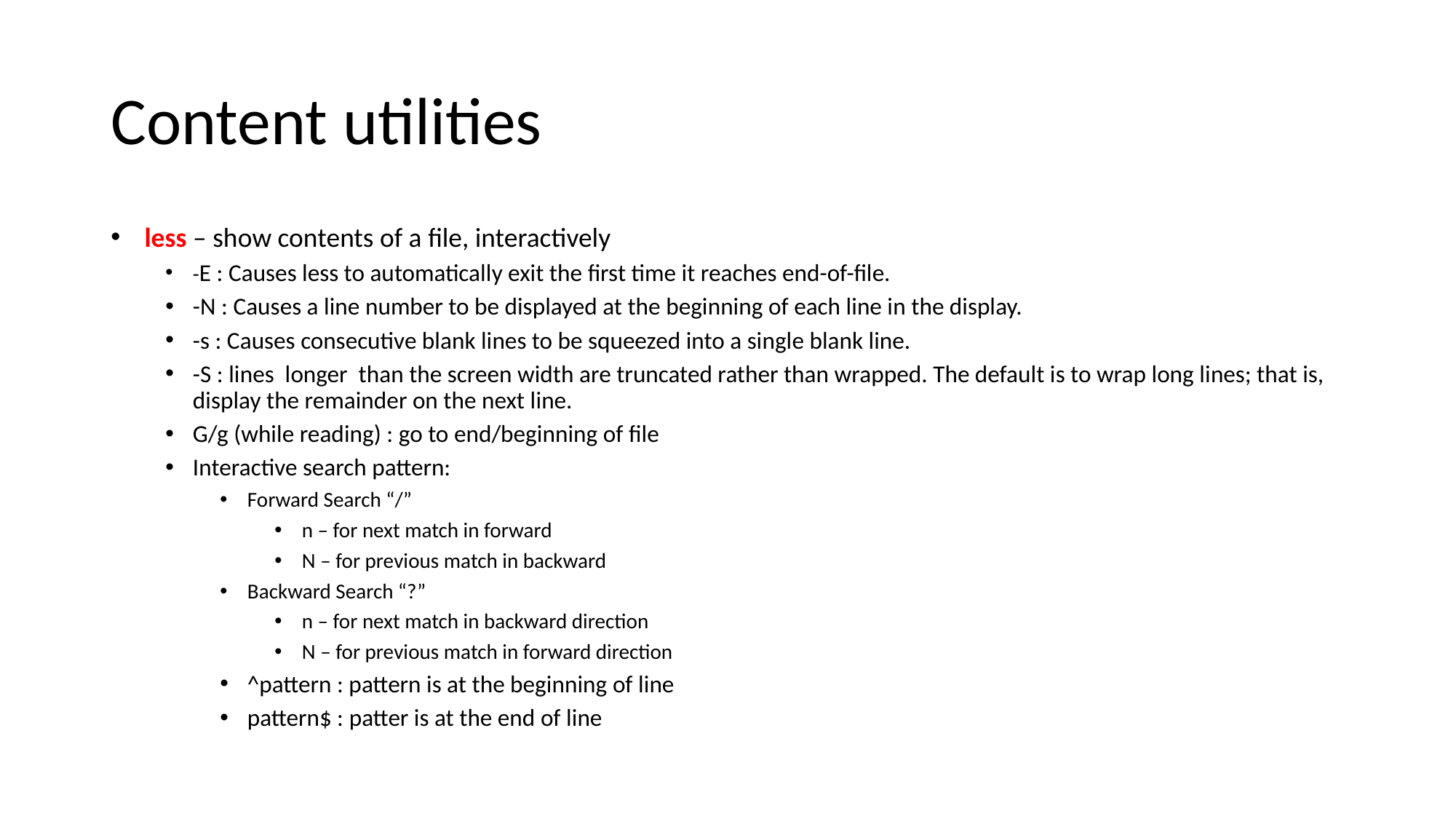

# Content utilities
 less – show contents of a file, interactively
-E : Causes less to automatically exit the first time it reaches end-of-file.
-N : Causes a line number to be displayed at the beginning of each line in the display.
-s : Causes consecutive blank lines to be squeezed into a single blank line.
-S : lines  longer  than the screen width are truncated rather than wrapped. The default is to wrap long lines; that is, display the remainder on the next line.
G/g (while reading) : go to end/beginning of file
Interactive search pattern:
Forward Search “/”
n – for next match in forward
N – for previous match in backward
Backward Search “?”
n – for next match in backward direction
N – for previous match in forward direction
^pattern : pattern is at the beginning of line
pattern$ : patter is at the end of line